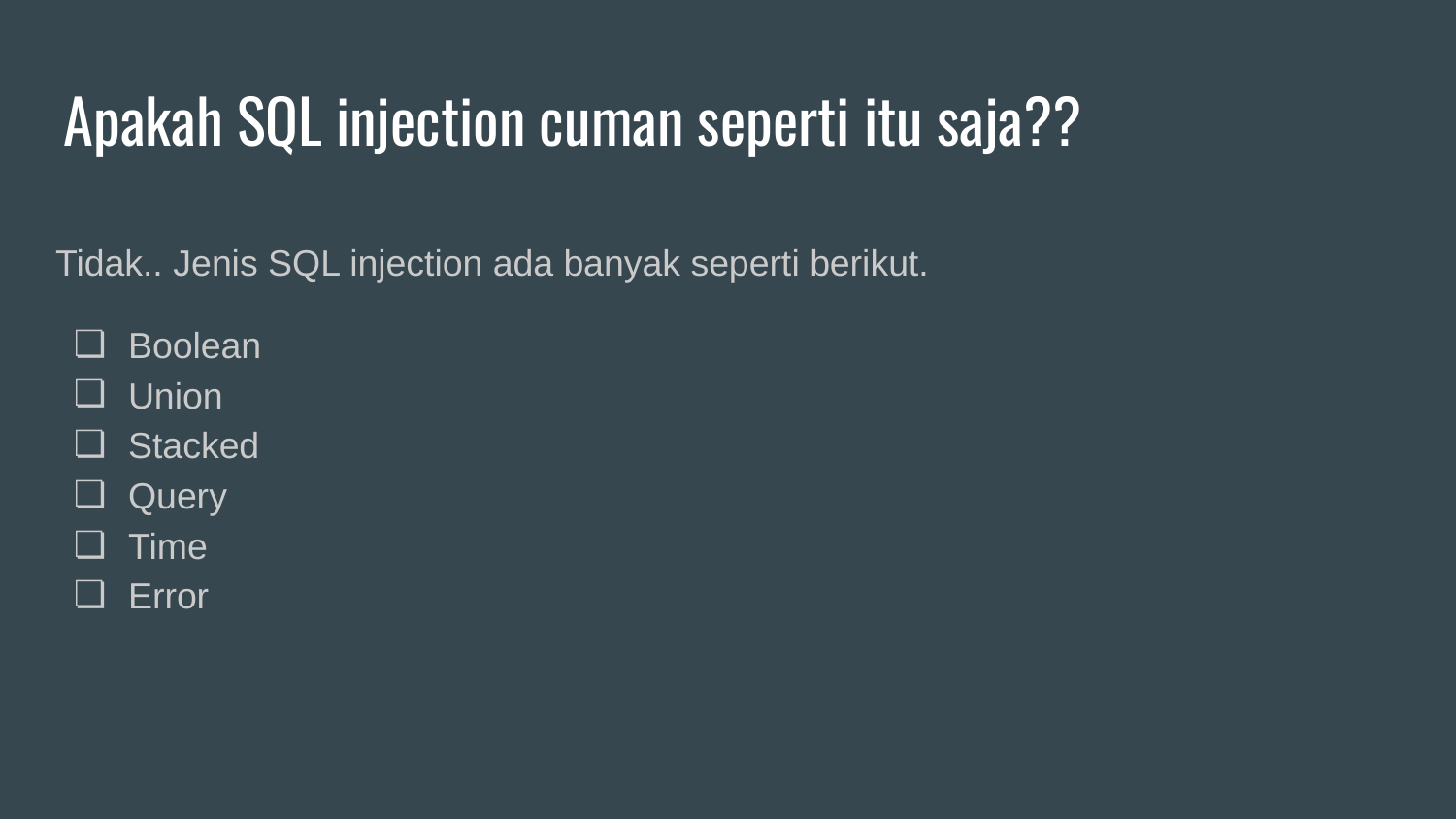

Apakah SQL injection cuman seperti itu saja??
Tidak.. Jenis SQL injection ada banyak seperti berikut.
Boolean
Union
Stacked
Query
Time
Error